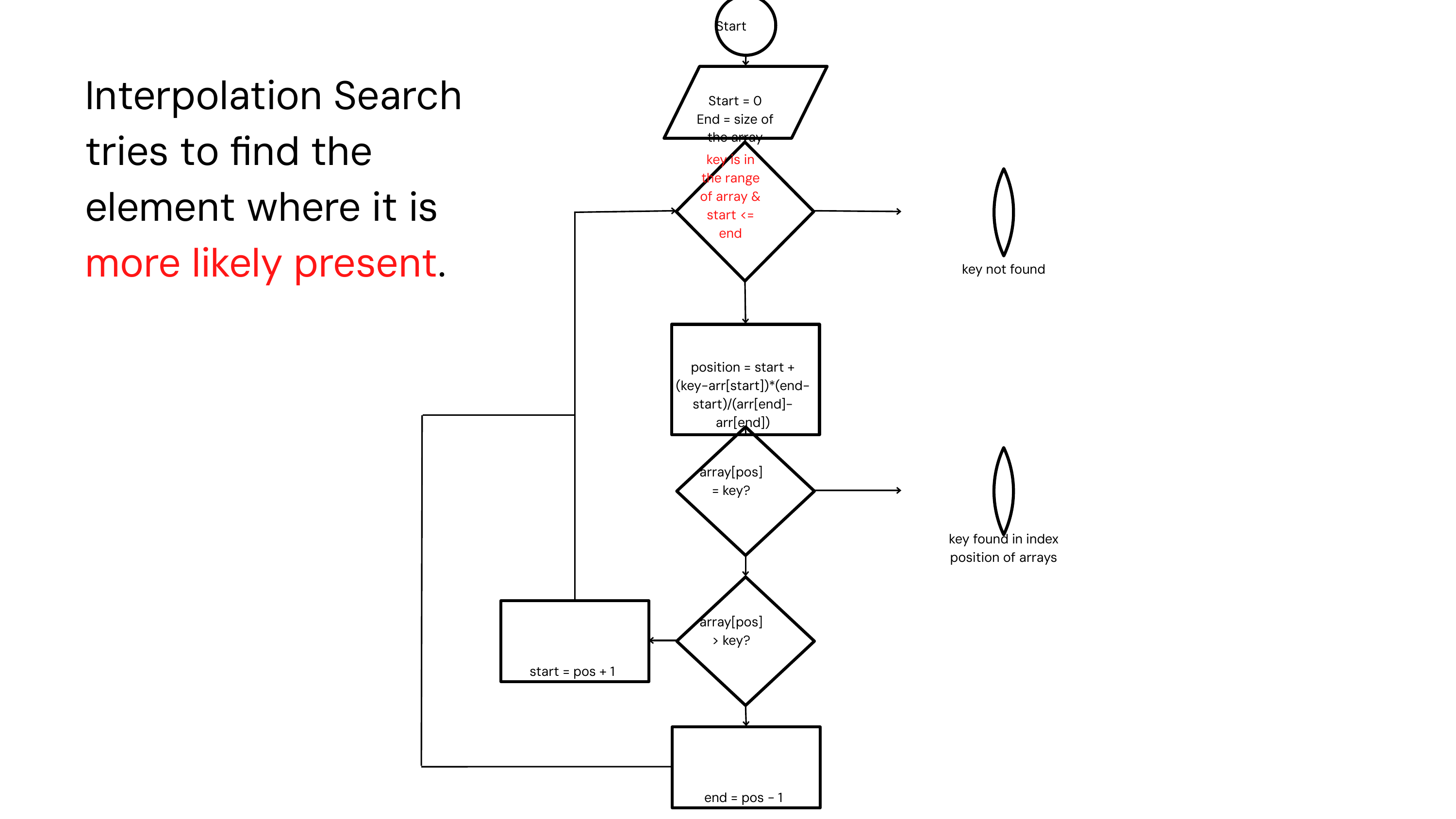

Start

Interpolation Search tries to find the element where it is more likely present.

Start = 0
End = size of the array

key is in the range of array & start <= end

key not found

position = start + (key-arr[start])*(end-start)/(arr[end]-arr[end])

array[pos] = key?

key found in index position of arrays

array[pos] > key?

start = pos + 1

end = pos - 1